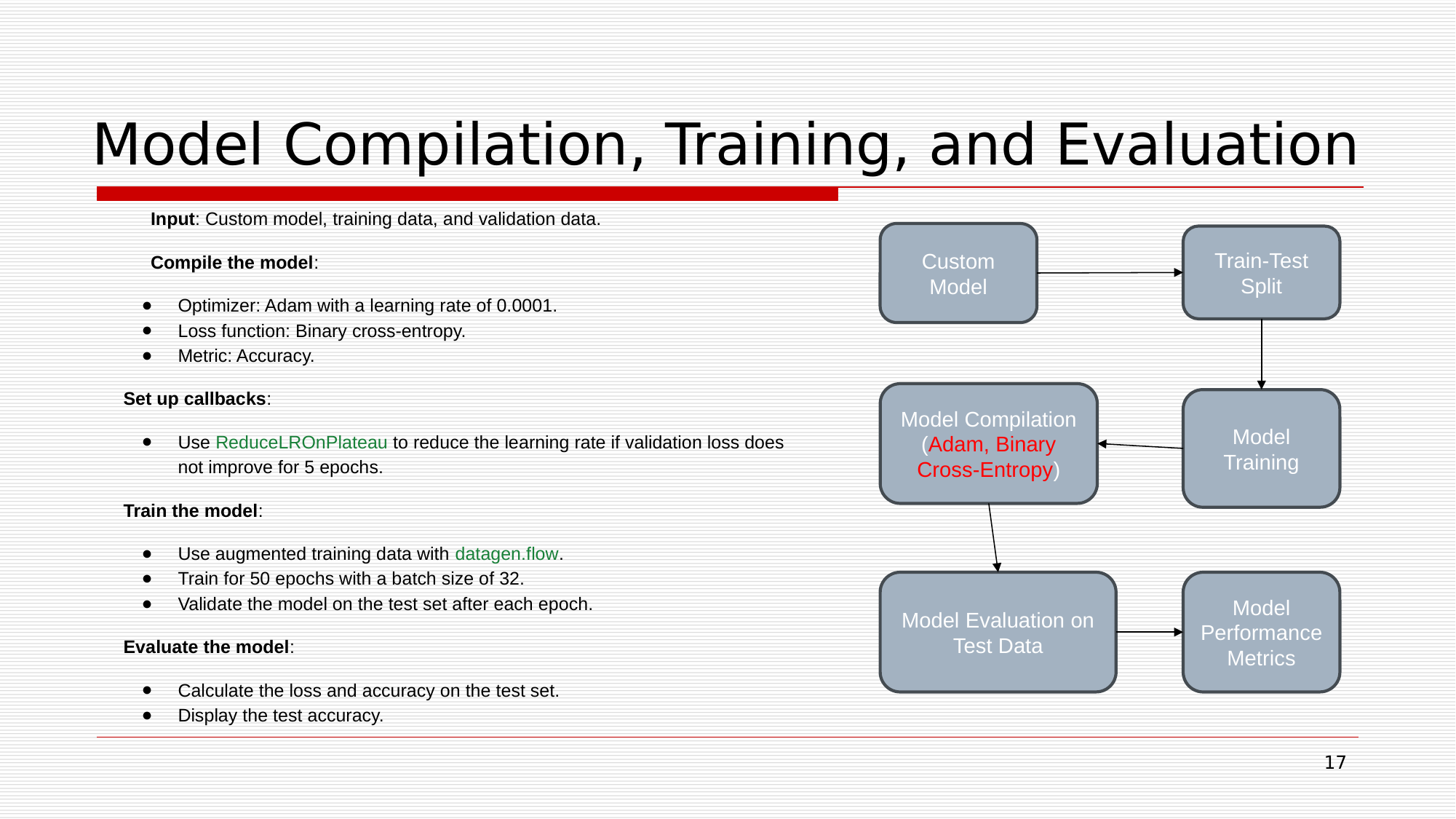

# Model Compilation, Training, and Evaluation
Input: Custom model, training data, and validation data.
Compile the model:
Optimizer: Adam with a learning rate of 0.0001.
Loss function: Binary cross-entropy.
Metric: Accuracy.
Set up callbacks:
Use ReduceLROnPlateau to reduce the learning rate if validation loss does not improve for 5 epochs.
Train the model:
Use augmented training data with datagen.flow.
Train for 50 epochs with a batch size of 32.
Validate the model on the test set after each epoch.
Evaluate the model:
Calculate the loss and accuracy on the test set.
Display the test accuracy.
Custom Model
Train-Test Split
Model Compilation (Adam, Binary Cross-Entropy)
Model Training
Model Evaluation on Test Data
Model Performance Metrics
17